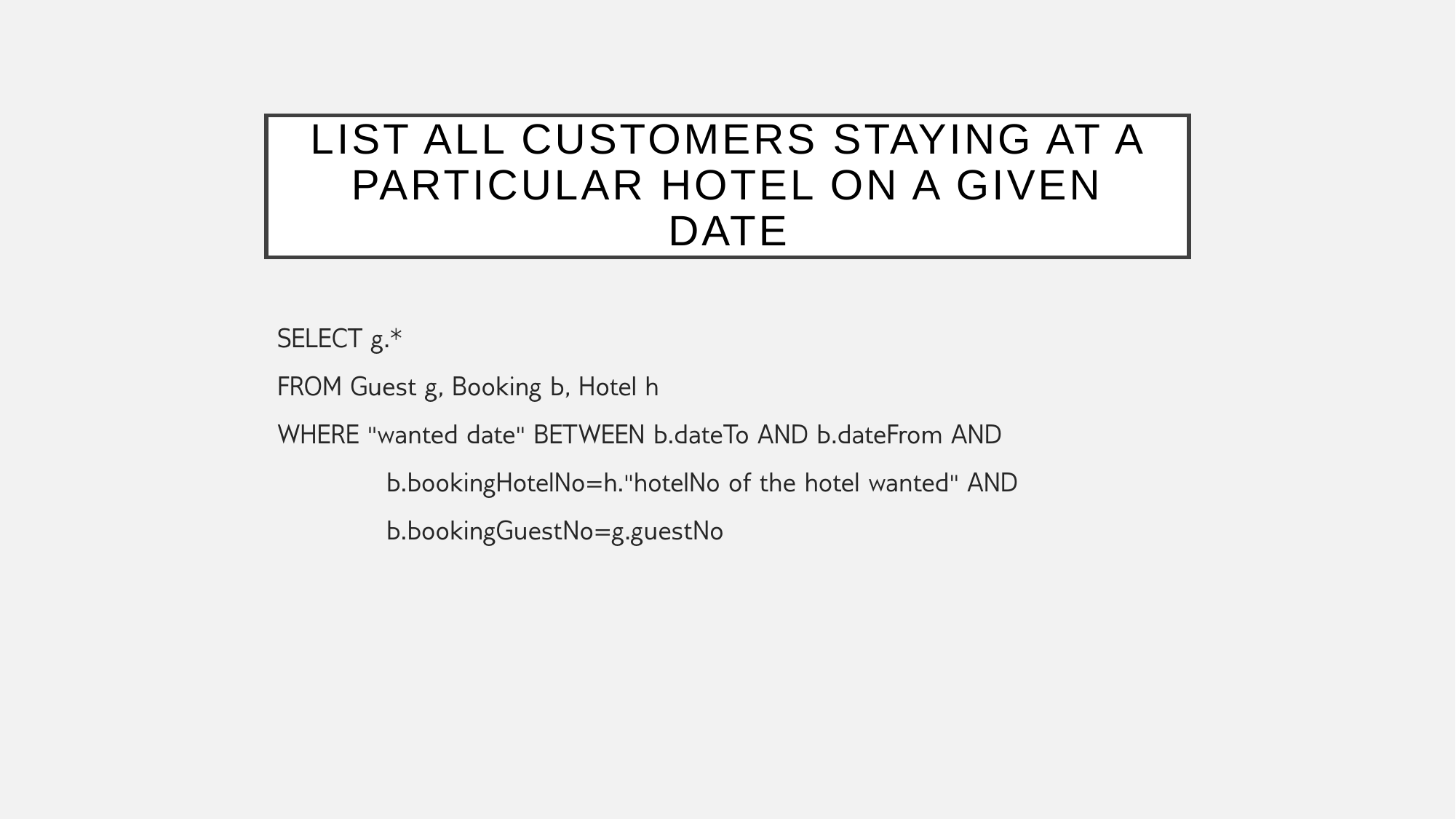

# List all customers staying at a particular hotel on a given date
SELECT g.*
FROM Guest g, Booking b, Hotel h
WHERE "wanted date" BETWEEN b.dateTo AND b.dateFrom AND
	b.bookingHotelNo=h."hotelNo of the hotel wanted" AND
	b.bookingGuestNo=g.guestNo